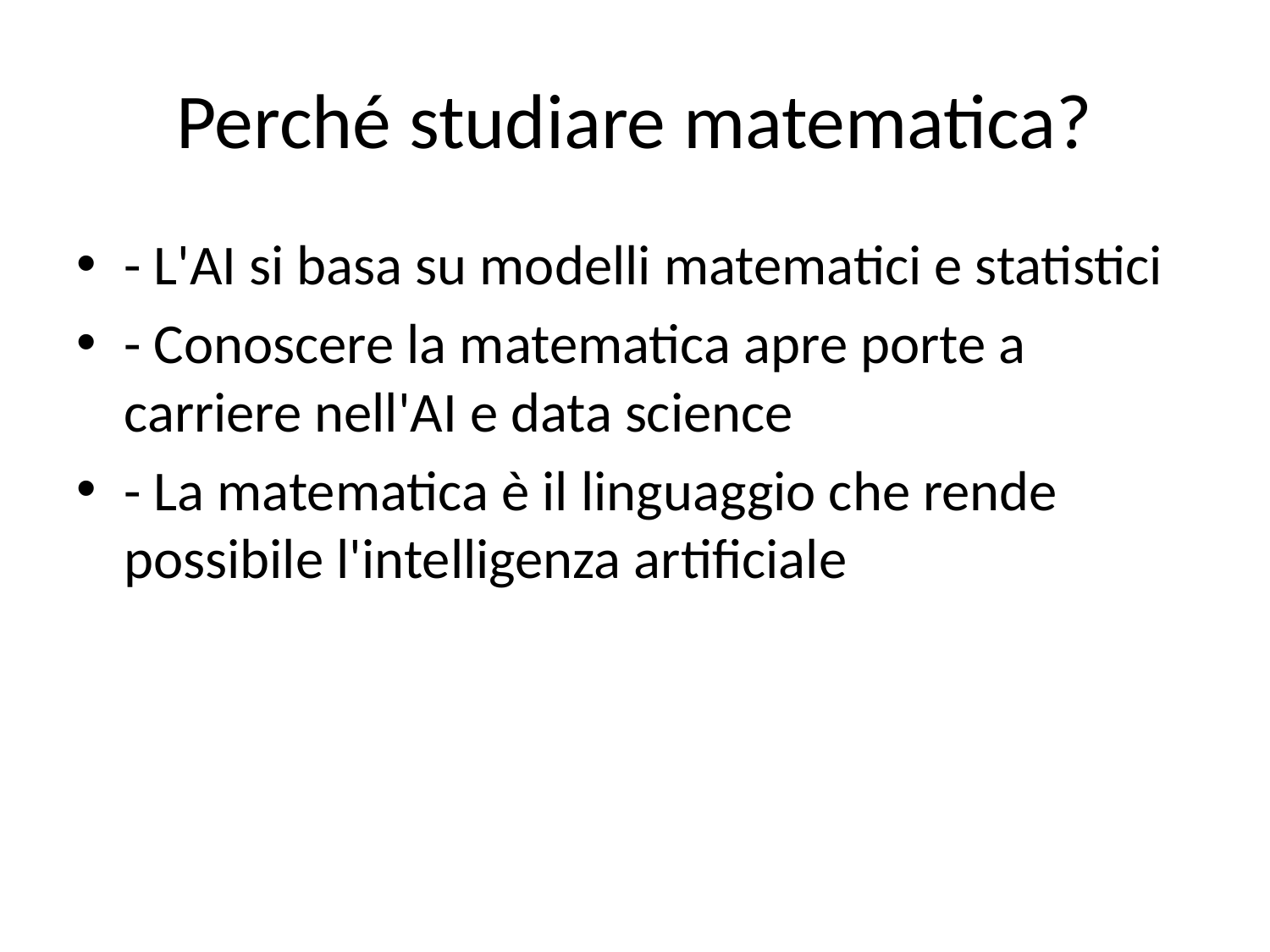

# Perché studiare matematica?
- L'AI si basa su modelli matematici e statistici
- Conoscere la matematica apre porte a carriere nell'AI e data science
- La matematica è il linguaggio che rende possibile l'intelligenza artificiale